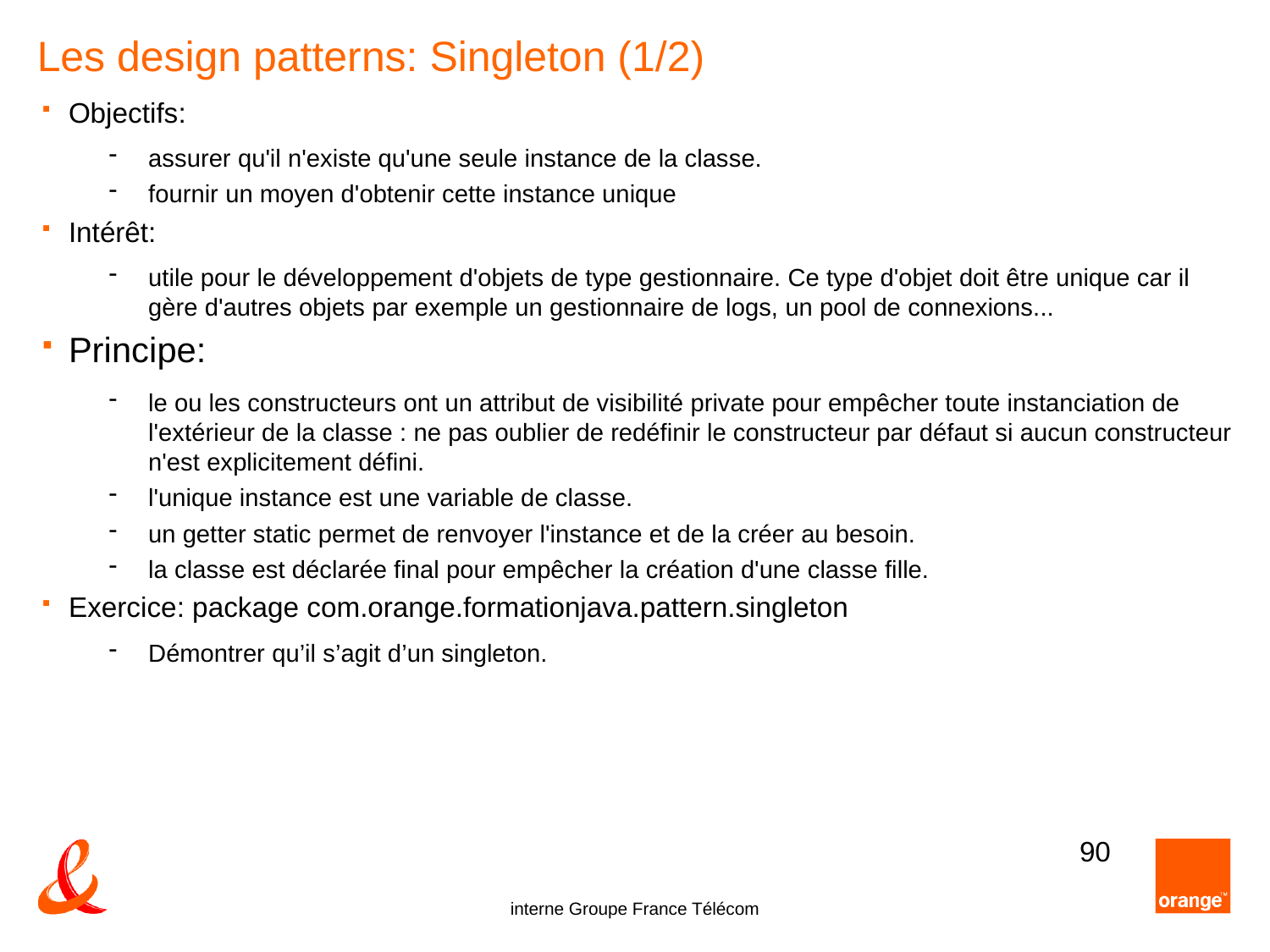

Les design patterns: Singleton (1/2)
Objectifs:
assurer qu'il n'existe qu'une seule instance de la classe.
fournir un moyen d'obtenir cette instance unique
Intérêt:
utile pour le développement d'objets de type gestionnaire. Ce type d'objet doit être unique car il gère d'autres objets par exemple un gestionnaire de logs, un pool de connexions...
Principe:
le ou les constructeurs ont un attribut de visibilité private pour empêcher toute instanciation de l'extérieur de la classe : ne pas oublier de redéfinir le constructeur par défaut si aucun constructeur n'est explicitement défini.
l'unique instance est une variable de classe.
un getter static permet de renvoyer l'instance et de la créer au besoin.
la classe est déclarée final pour empêcher la création d'une classe fille.
Exercice: package com.orange.formationjava.pattern.singleton
Démontrer qu’il s’agit d’un singleton.

90